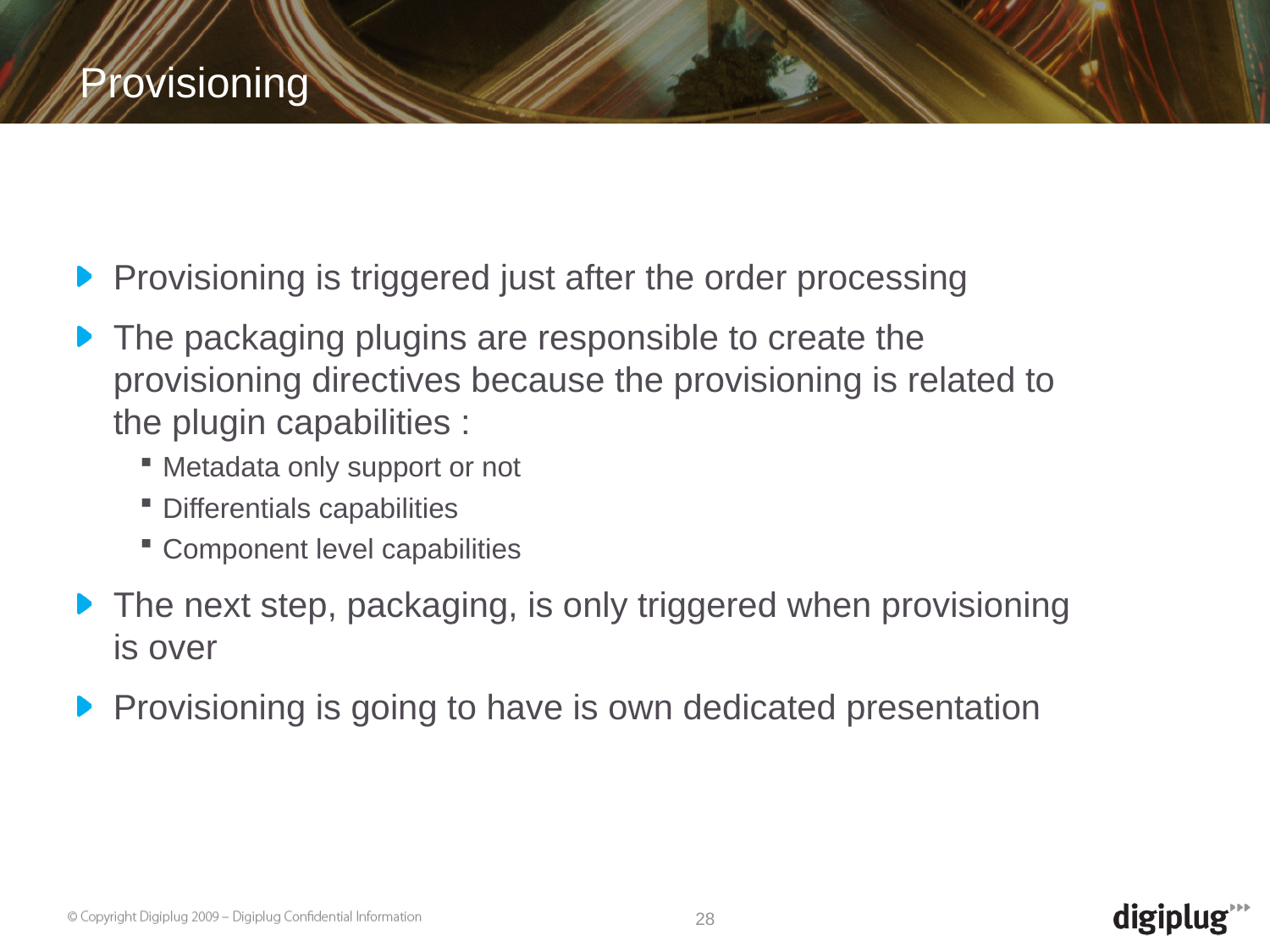

# Provisioning

Provisioning is triggered just after the order processing
The packaging plugins are responsible to create the provisioning directives because the provisioning is related to the plugin capabilities :
Metadata only support or not
Differentials capabilities
Component level capabilities
The next step, packaging, is only triggered when provisioning is over
Provisioning is going to have is own dedicated presentation
28